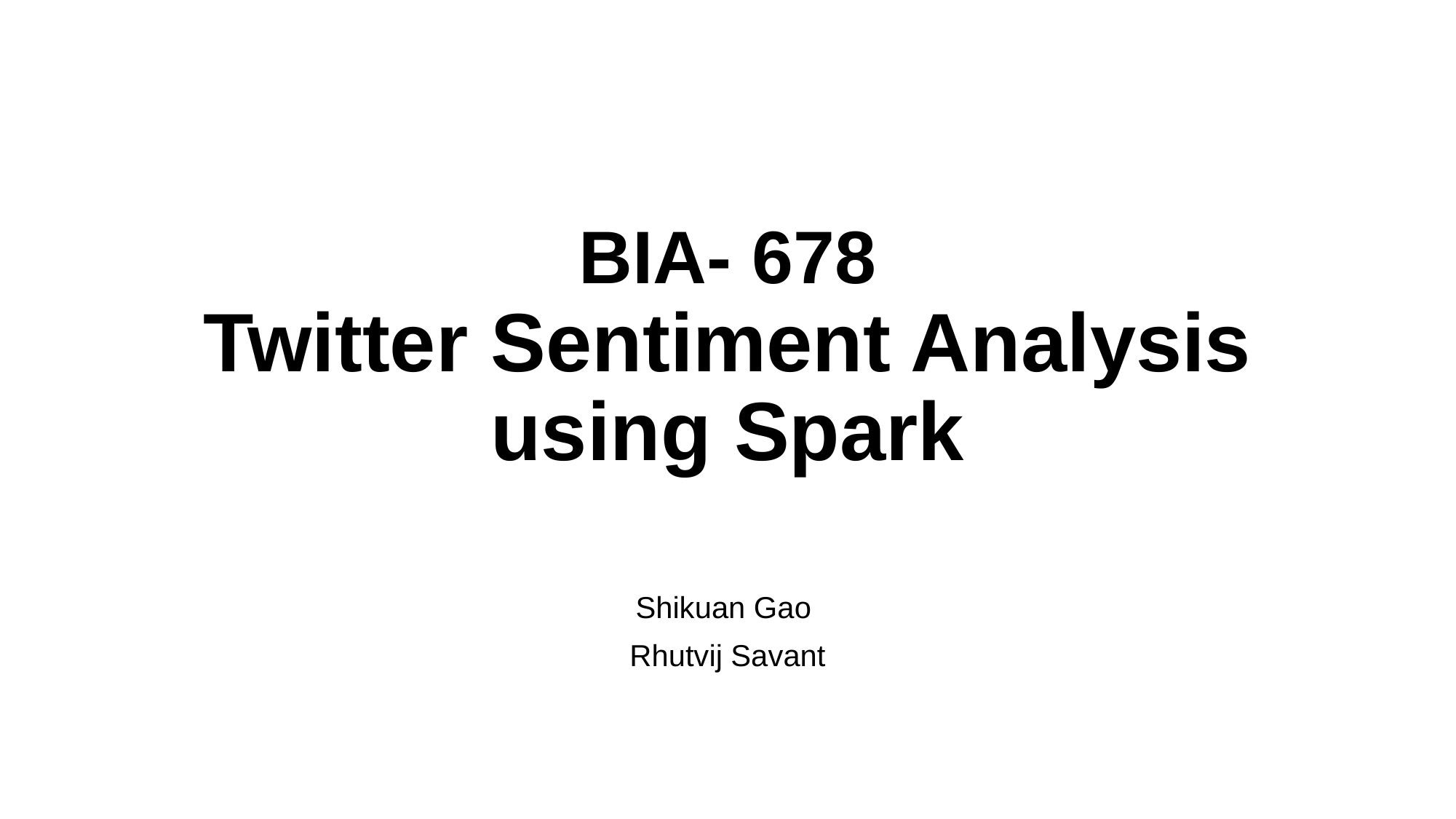

# BIA- 678 Twitter Sentiment Analysis using Spark
Shikuan Gao
Rhutvij Savant